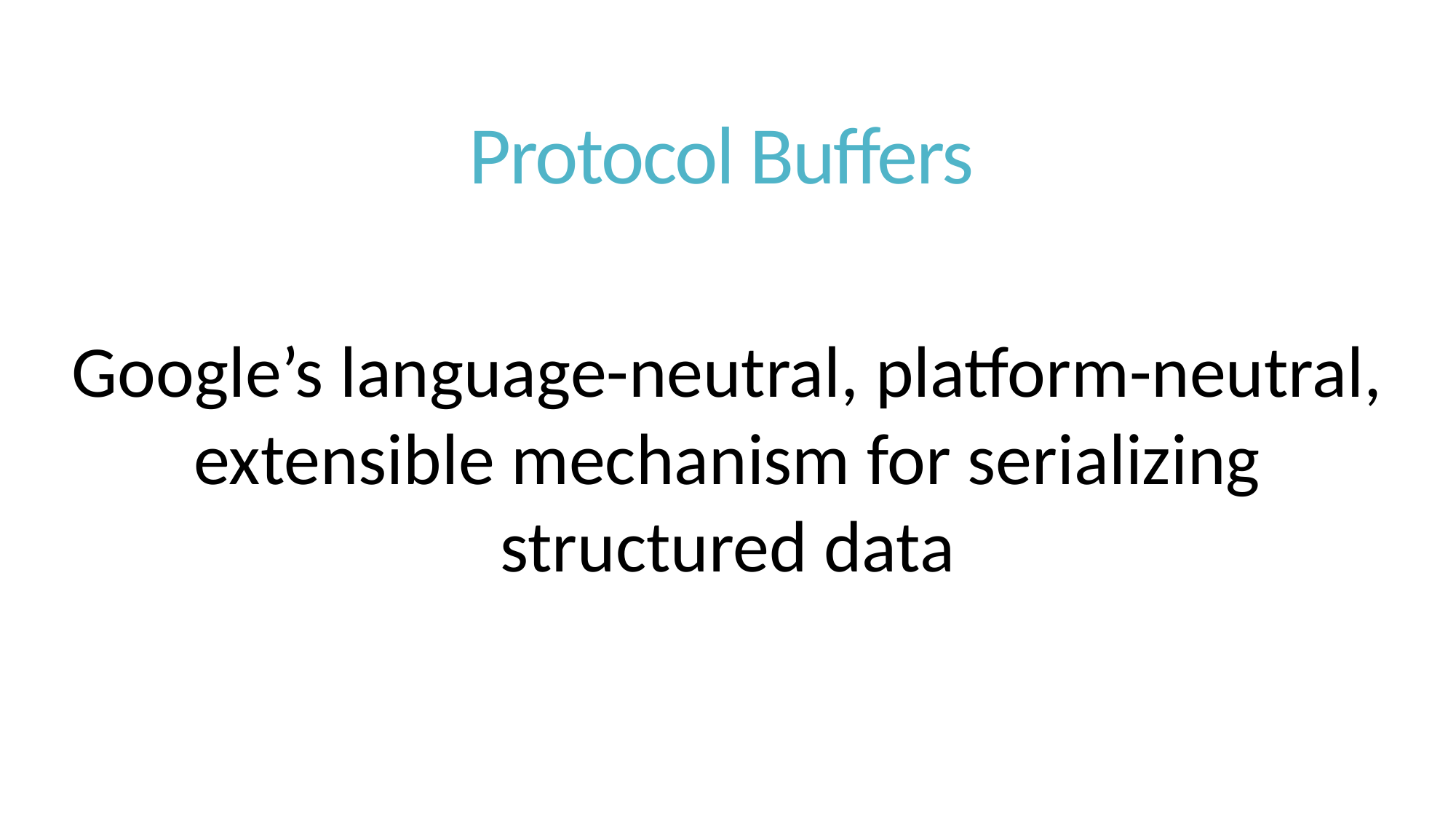

# Protocol Buffers
Google’s language-neutral, platform-neutral, extensible mechanism for serializing structured data